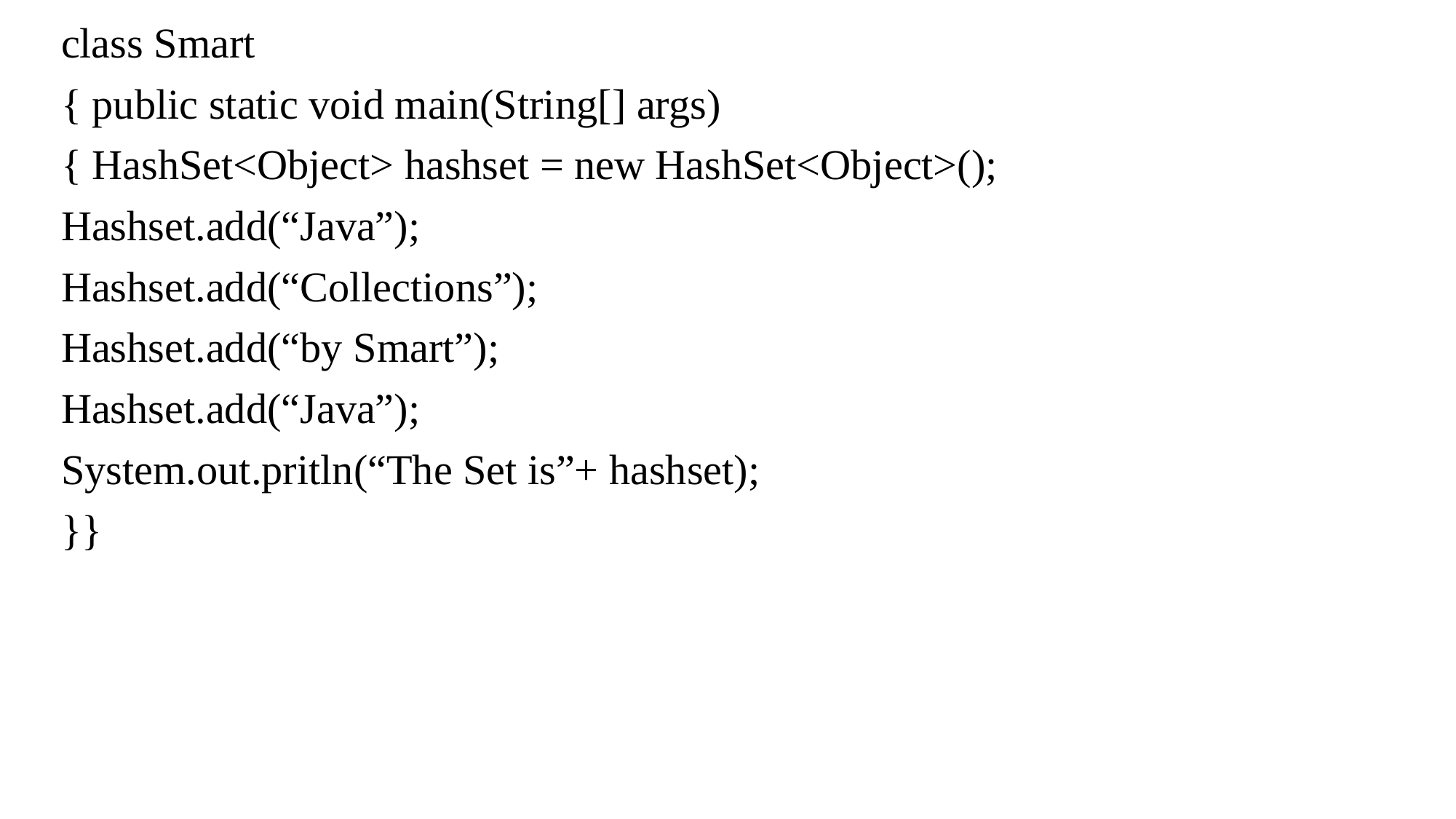

class Smart
{ public static void main(String[] args)
{ HashSet<Object> hashset = new HashSet<Object>();
Hashset.add(“Java”);
Hashset.add(“Collections”);
Hashset.add(“by Smart”);
Hashset.add(“Java”);
System.out.pritln(“The Set is”+ hashset);
}}